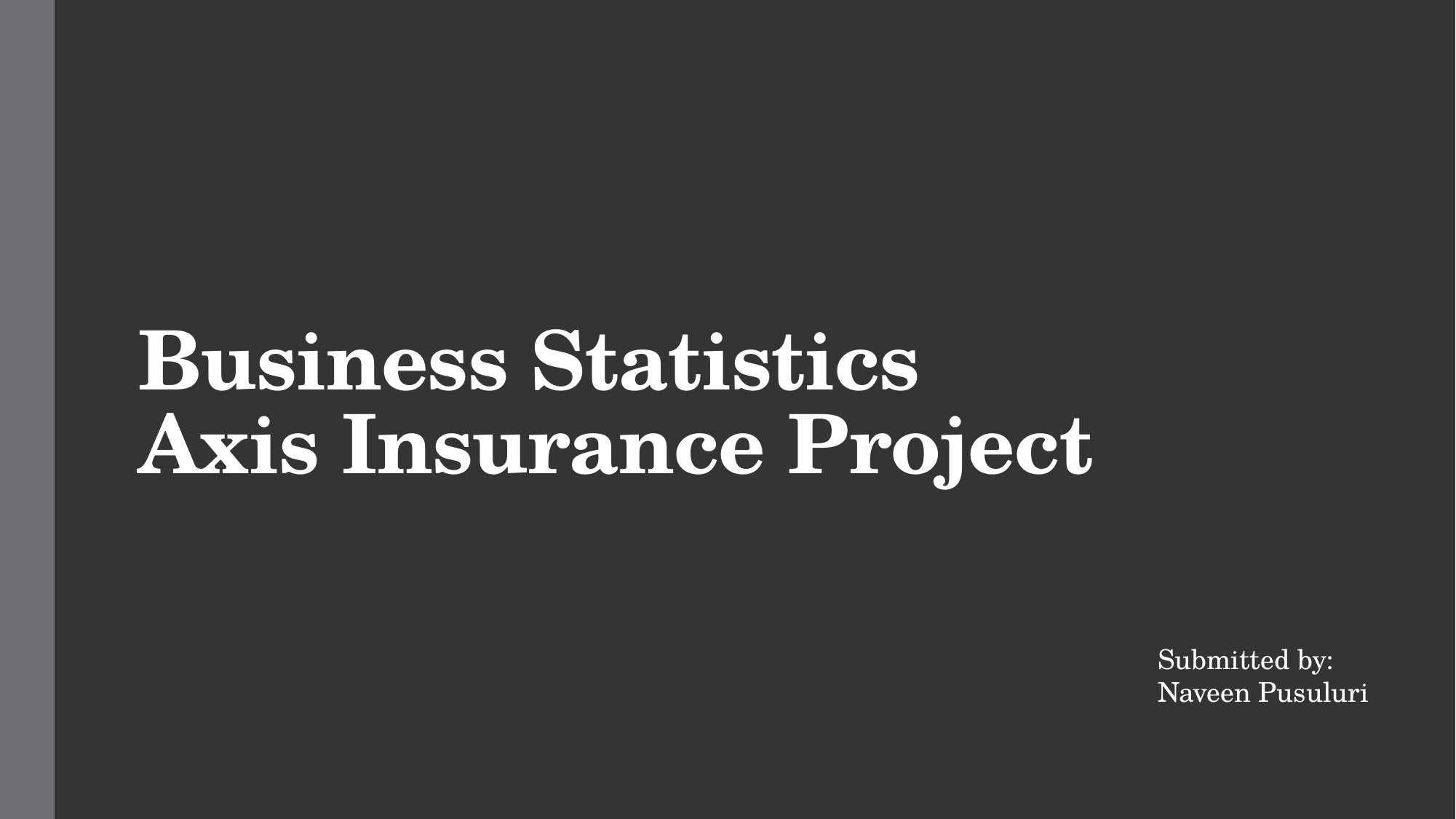

# Business Statistics Axis Insurance Project
Submitted by:
Naveen Pusuluri